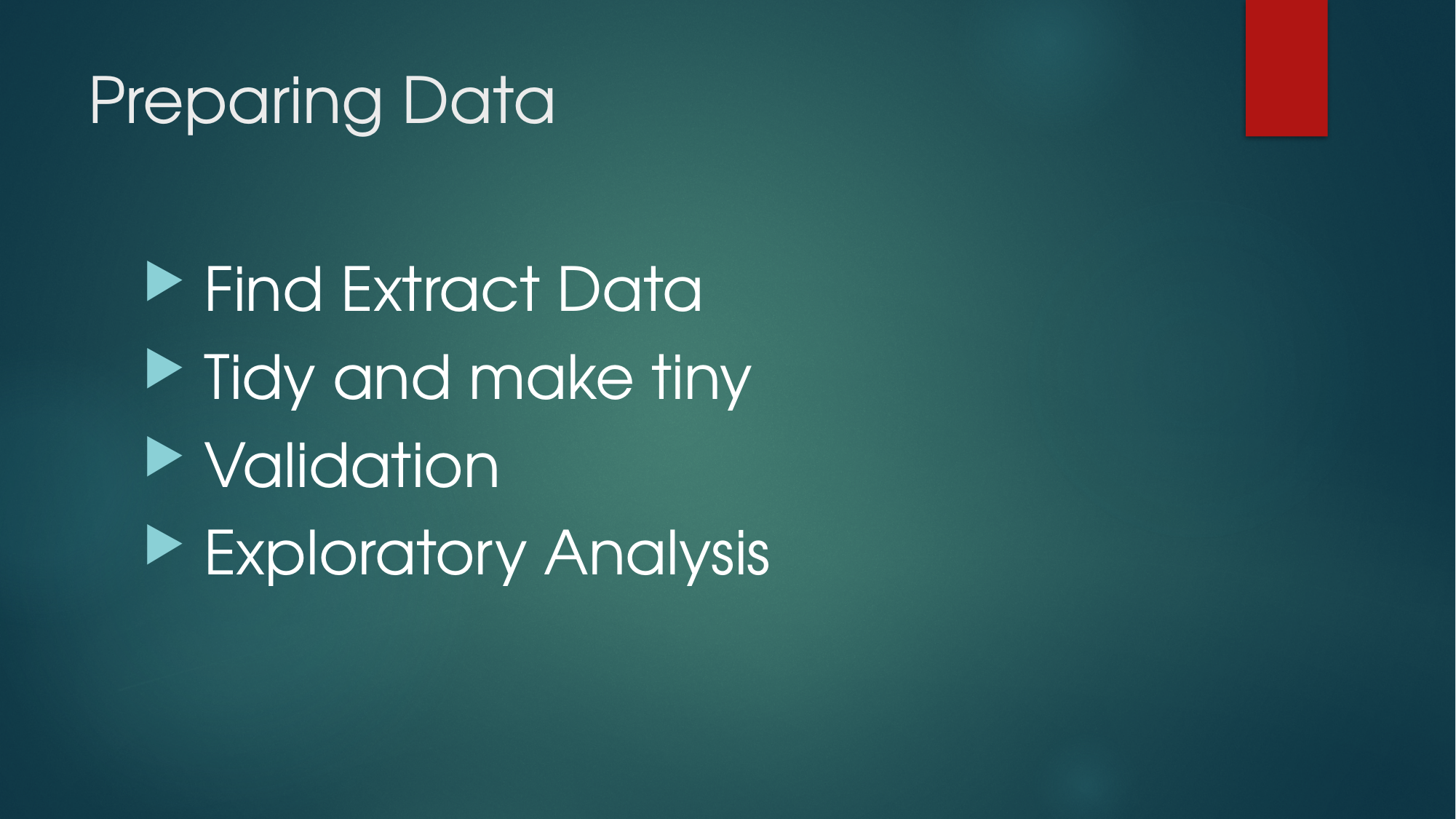

# Preparing Data
 Find Extract Data
 Tidy and make tiny
 Validation
 Exploratory Analysis